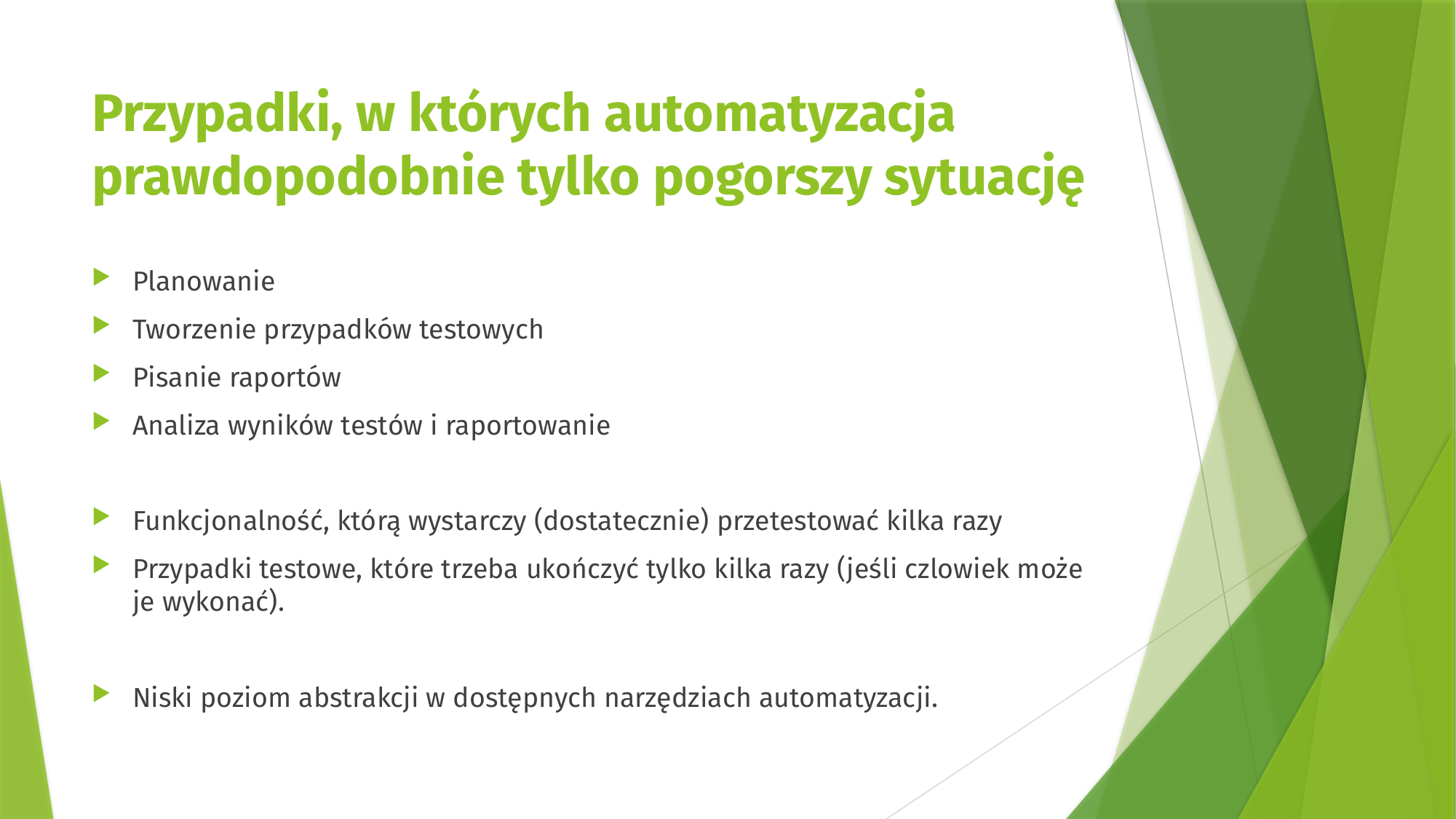

# Przypadki, w których automatyzacja prawdopodobnie tylko pogorszy sytuację
Planowanie
Tworzenie przypadków testowych
Pisanie raportów
Analiza wyników testów i raportowanie

Funkcjonalność, którą wystarczy (dostatecznie) przetestować kilka razy
Przypadki testowe, które trzeba ukończyć tylko kilka razy (jeśli czlowiek może je wykonać).

Niski poziom abstrakcji w dostępnych narzędziach automatyzacji.